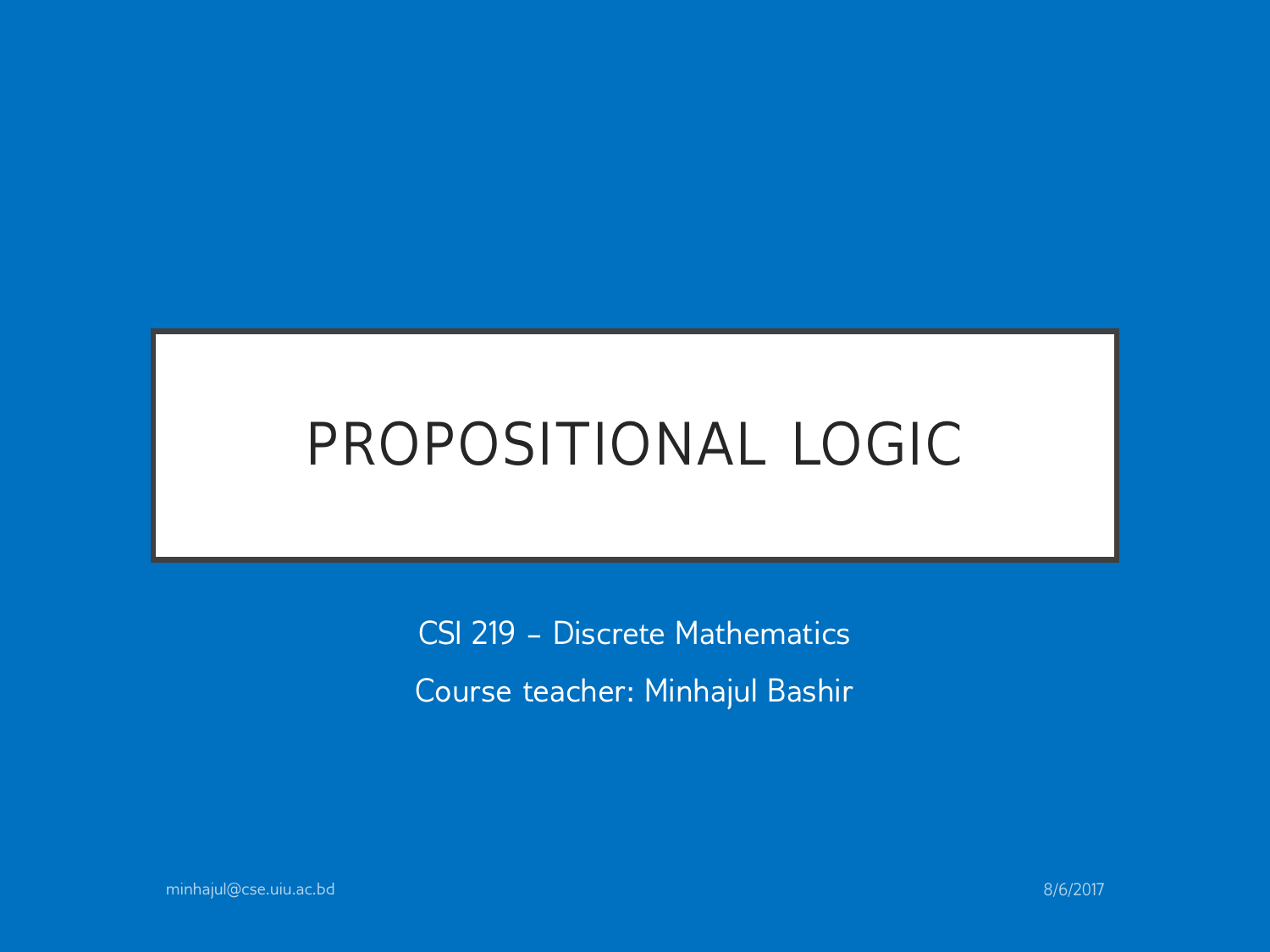

# Propositional Logic
CSI 219 – Discrete Mathematics
Course teacher: Minhajul Bashir
minhajul@cse.uiu.ac.bd
8/6/2017